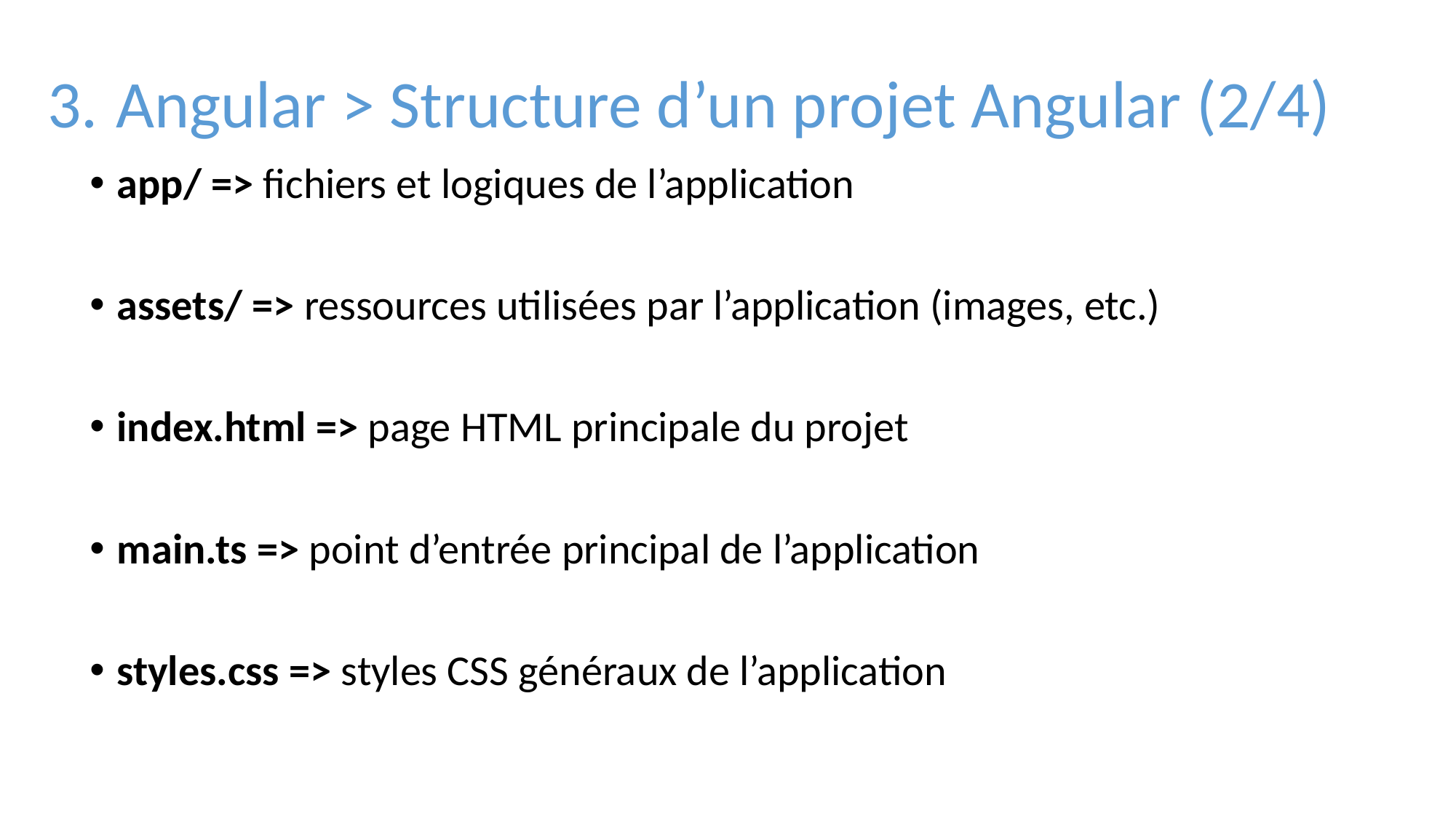

# Angular > Structure d’un projet Angular (2/4)
app/ => fichiers et logiques de l’application

assets/ => ressources utilisées par l’application (images, etc.)

index.html => page HTML principale du projet

main.ts => point d’entrée principal de l’application

styles.css => styles CSS généraux de l’application
13